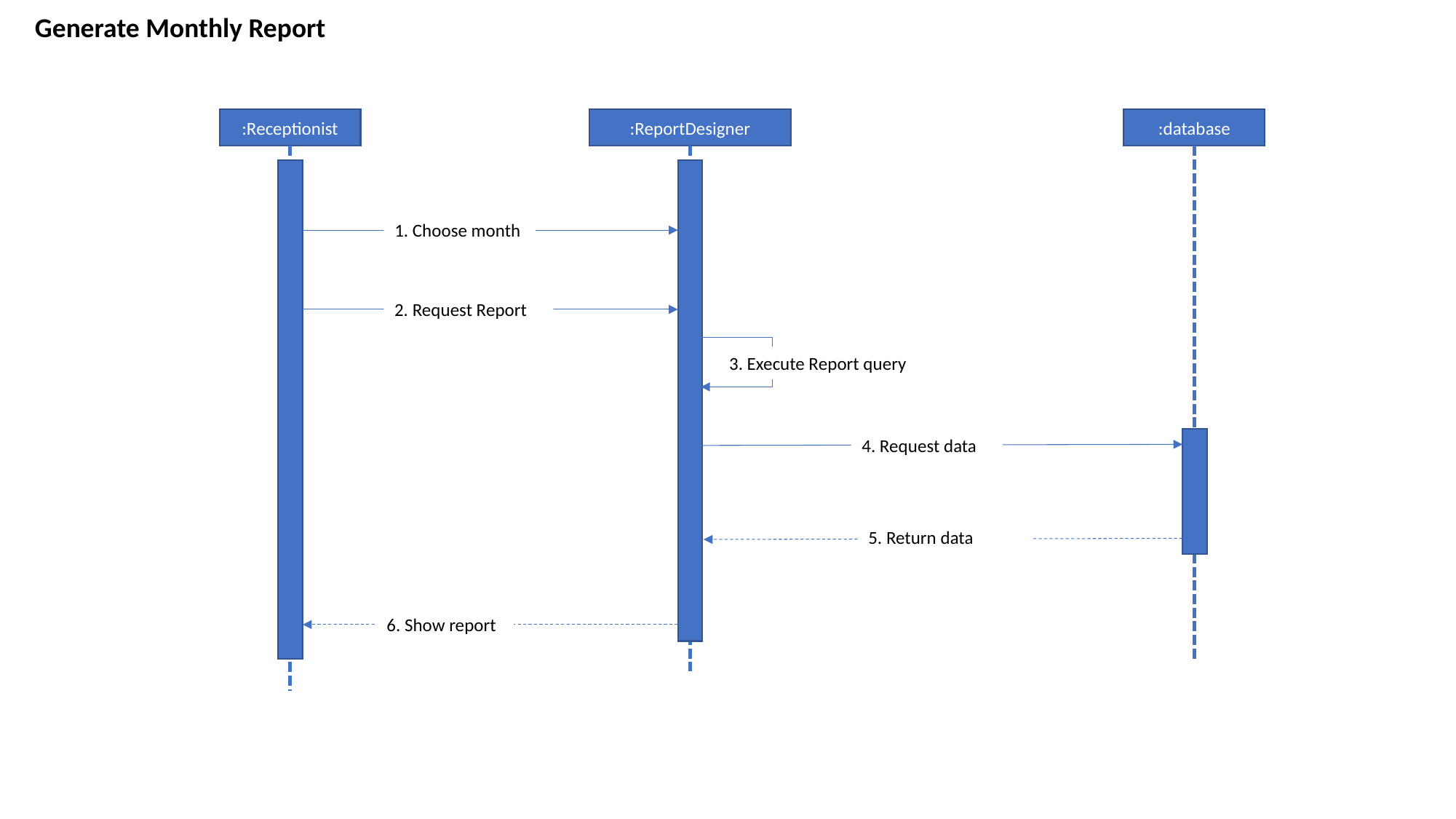

Generate Monthly Report
:Receptionist
:ReportDesigner
:database

1. Choose month
2. Request Report
3. Execute Report query
4. Request data

5. Return data
6. Show report